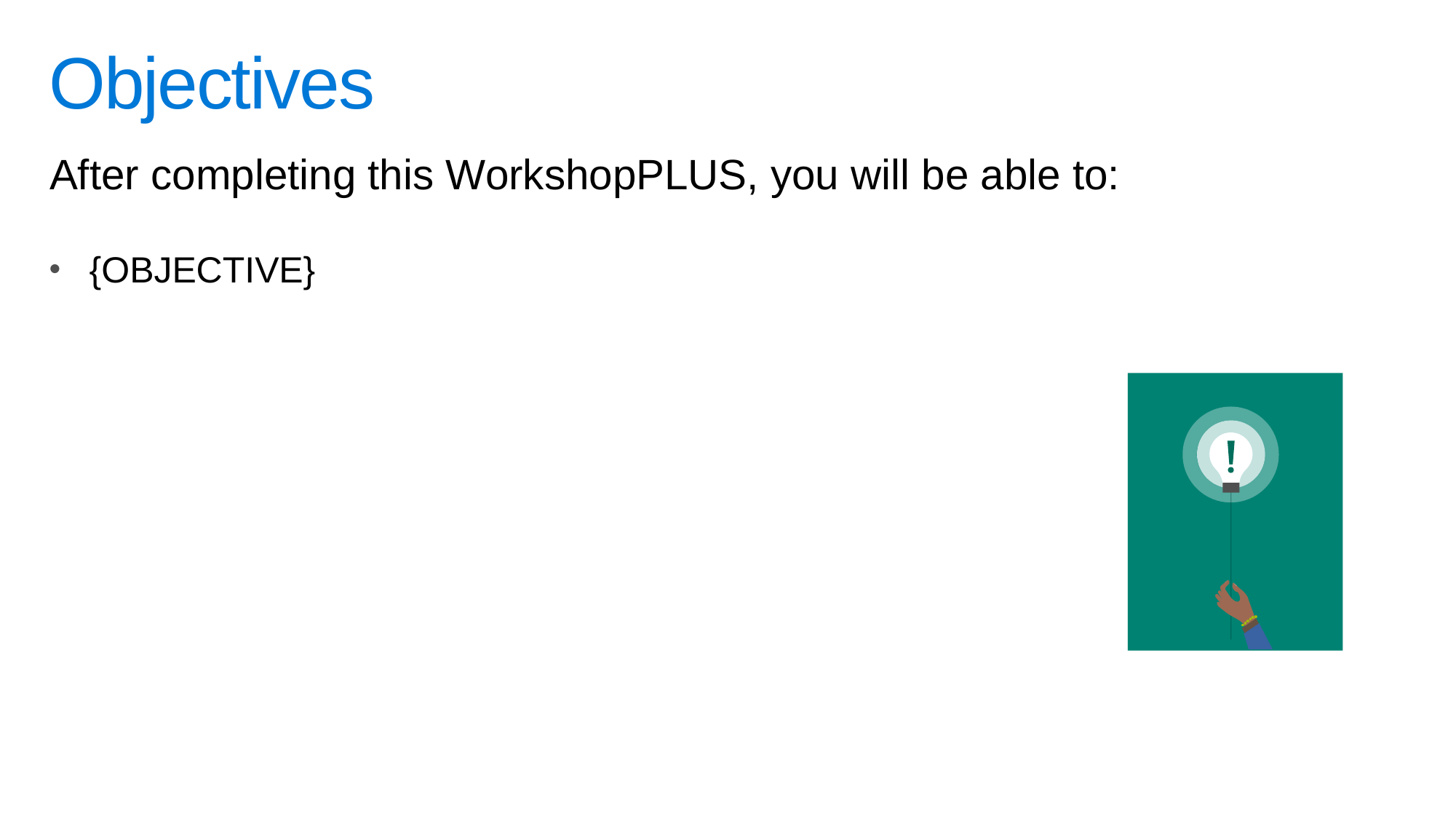

Objectives
After completing this WorkshopPLUS, you will be able to:
{OBJECTIVE}